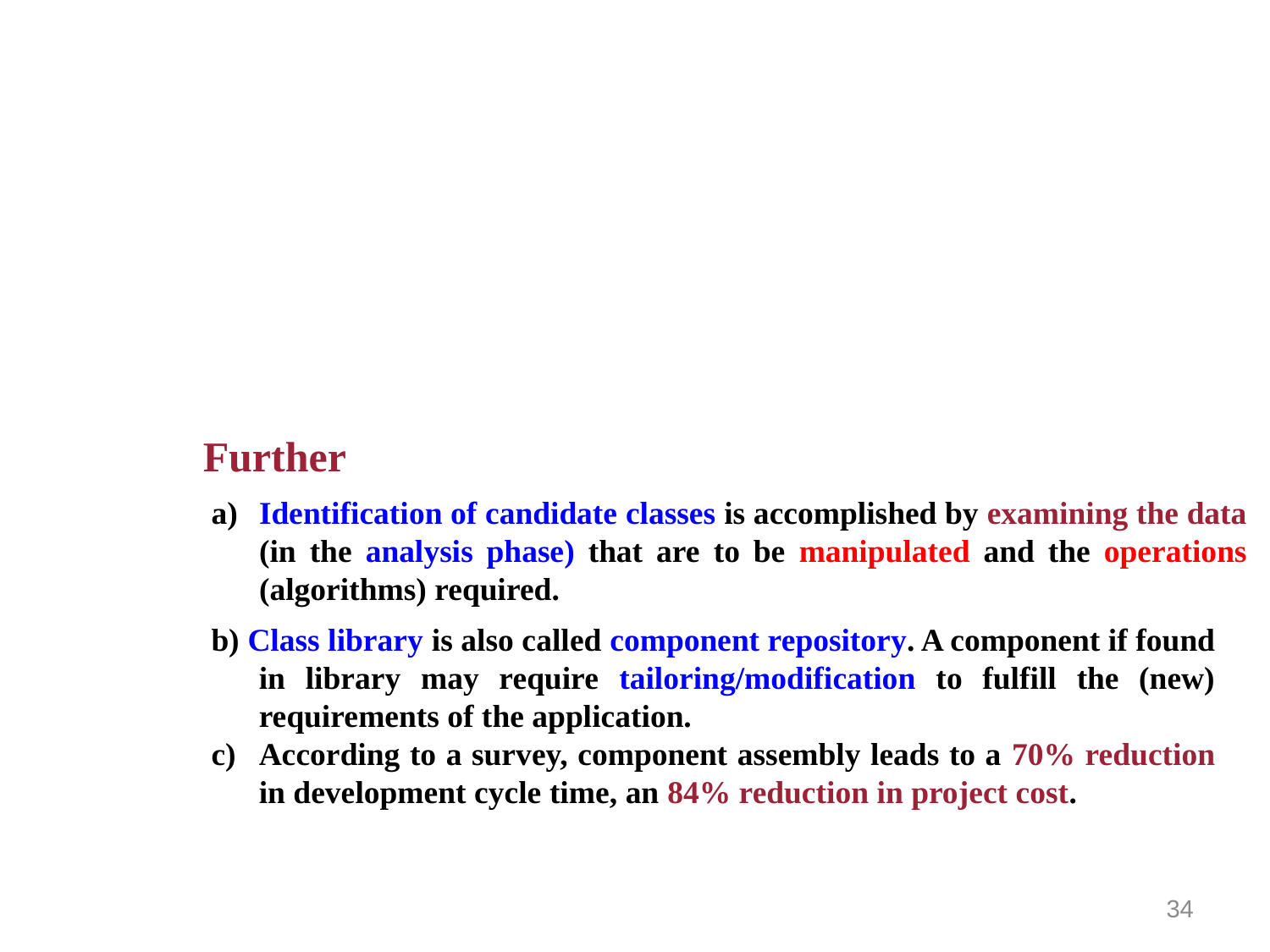

Further
a)	Identification of candidate classes is accomplished by examining the data (in the analysis phase) that are to be manipulated and the operations (algorithms) required.
b) Class library is also called component repository. A component if found in library may require tailoring/modification to fulfill the (new) requirements of the application.
c)	According to a survey, component assembly leads to a 70% reduction in development cycle time, an 84% reduction in project cost.
34